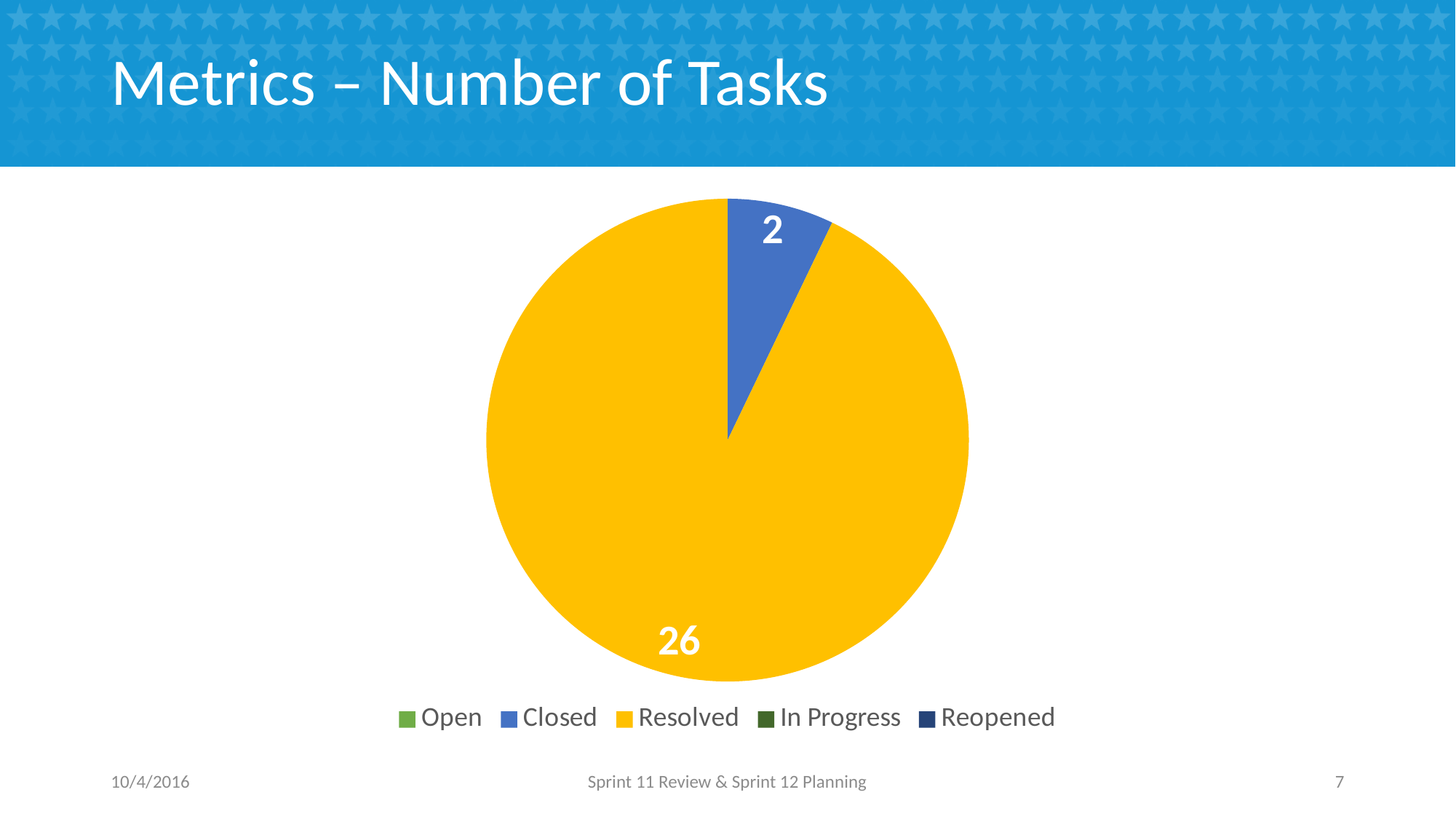

# Metrics – Number of Tasks

### Chart

| Category | Number of Issues |
|---|---|
| Open | 0.0 |
| Closed | 2.0 |
| Resolved | 26.0 |
| In Progress | None |
| Reopened | 0.0 |
10/4/2016
Sprint 11 Review & Sprint 12 Planning
7